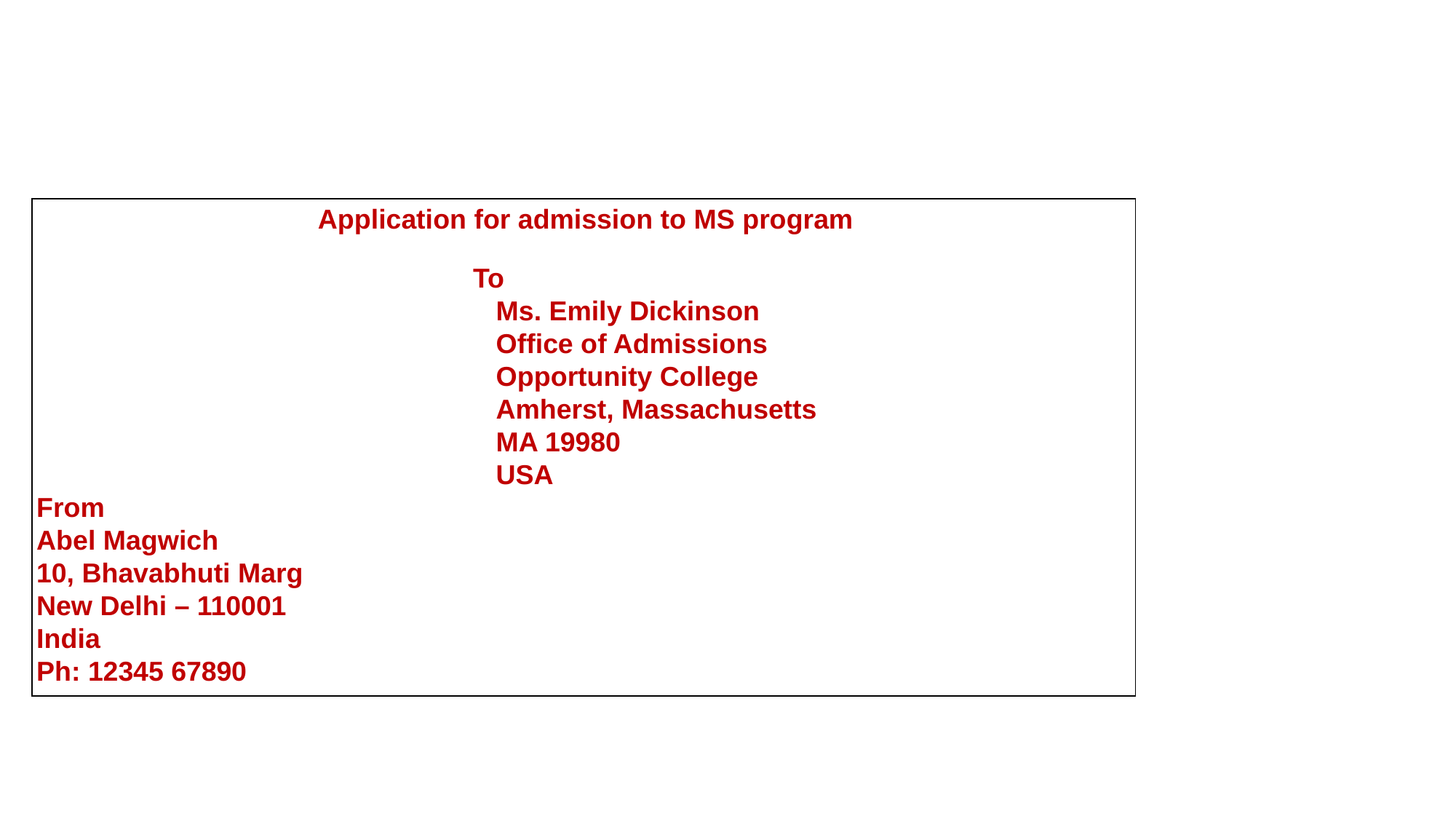

To
   Ms. Emily Dickinson
   Office of Admissions
   Opportunity College
   Amherst, Massachusetts
   MA 19980
   USA
From
Abel Magwich
10, Bhavabhuti Marg
New Delhi – 110001
India
Ph: 12345 67890
| Application for admission to MS program |
| --- |